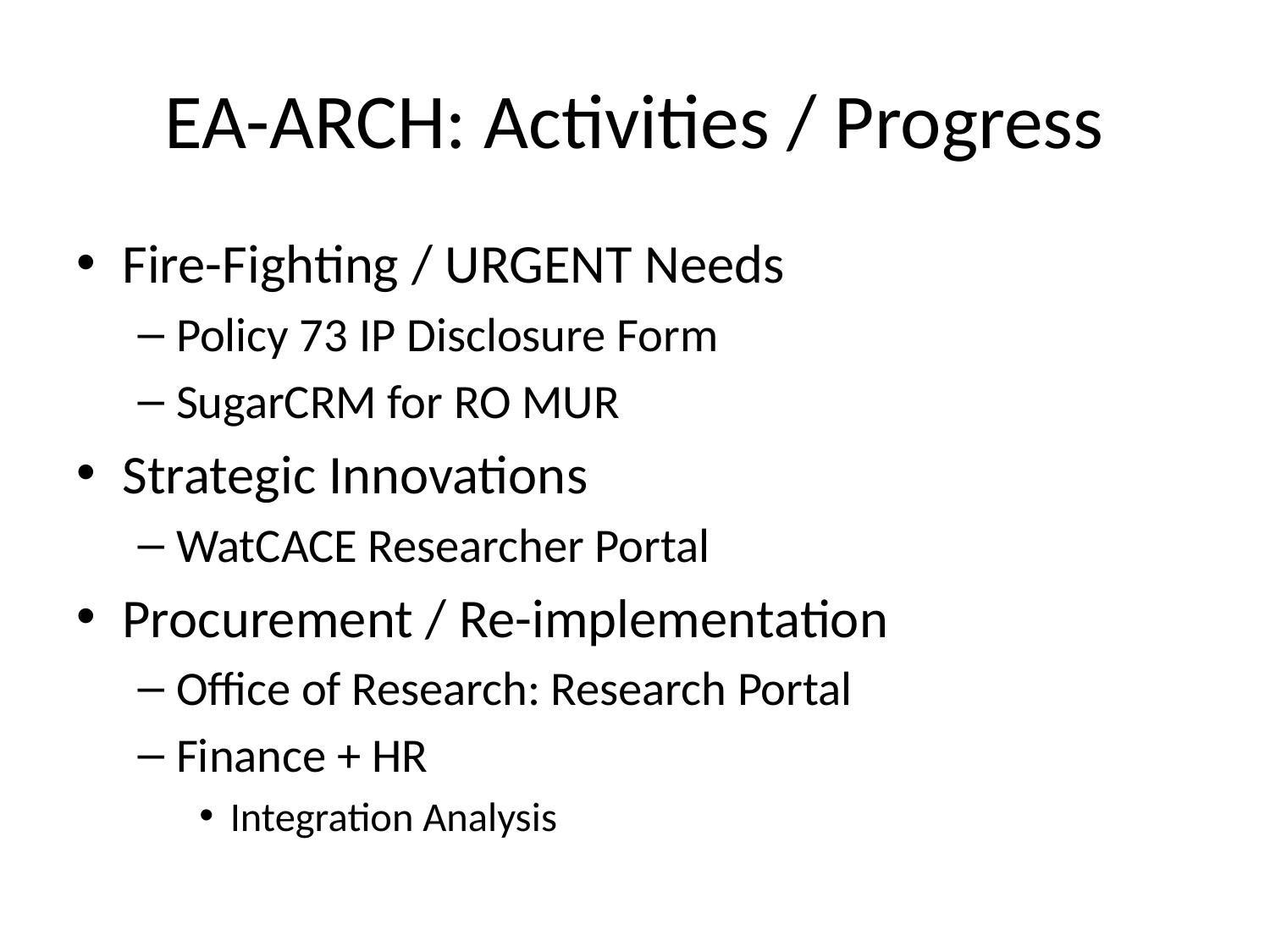

# EA-ARCH: Activities / Progress
Fire-Fighting / URGENT Needs
Policy 73 IP Disclosure Form
SugarCRM for RO MUR
Strategic Innovations
WatCACE Researcher Portal
Procurement / Re-implementation
Office of Research: Research Portal
Finance + HR
Integration Analysis